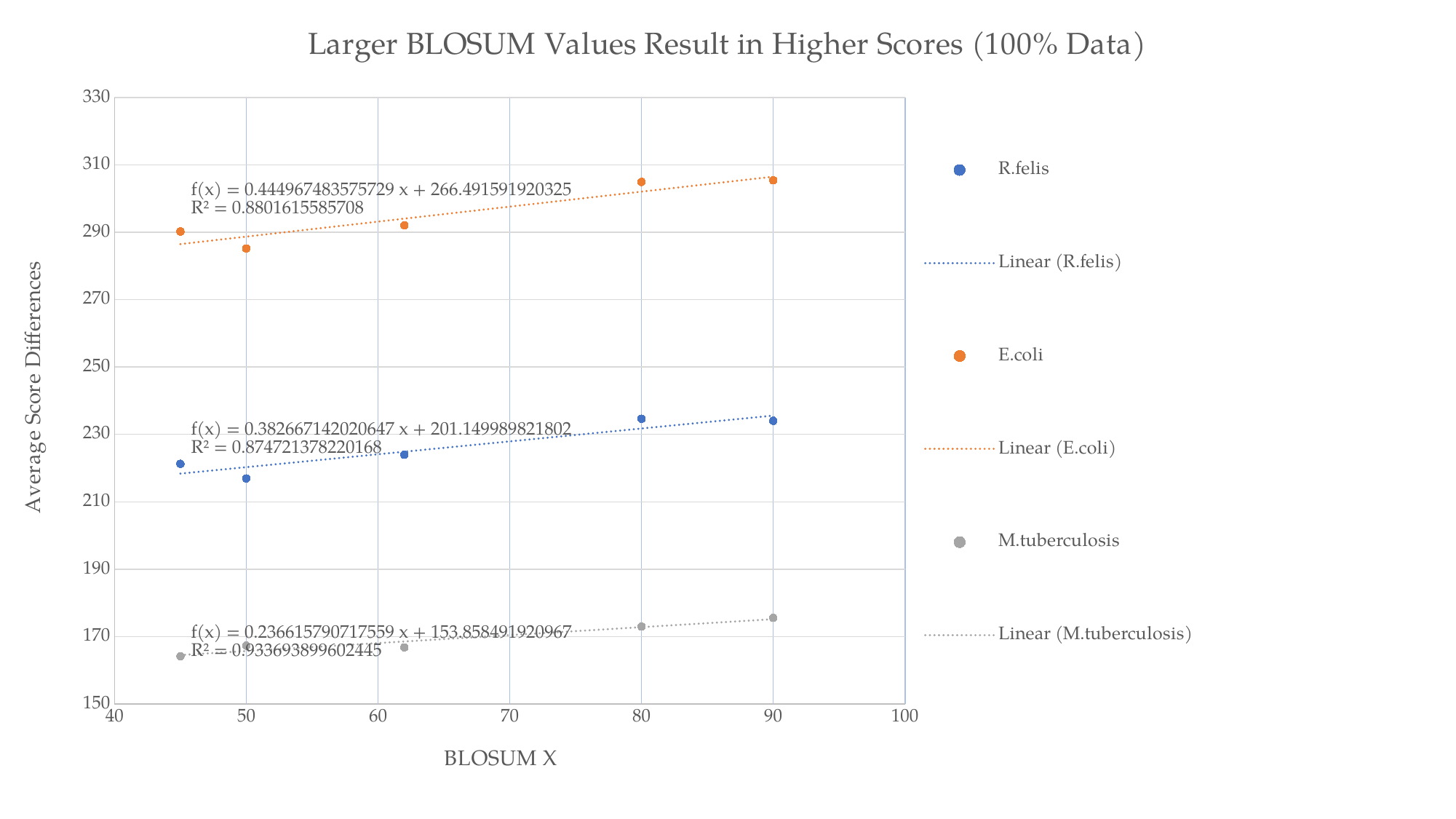

### Chart: Larger BLOSUM Values Result in Higher Scores (100% Data)

| Category | R.felis | E.coli | M.tuberculosis |
|---|---|---|---|